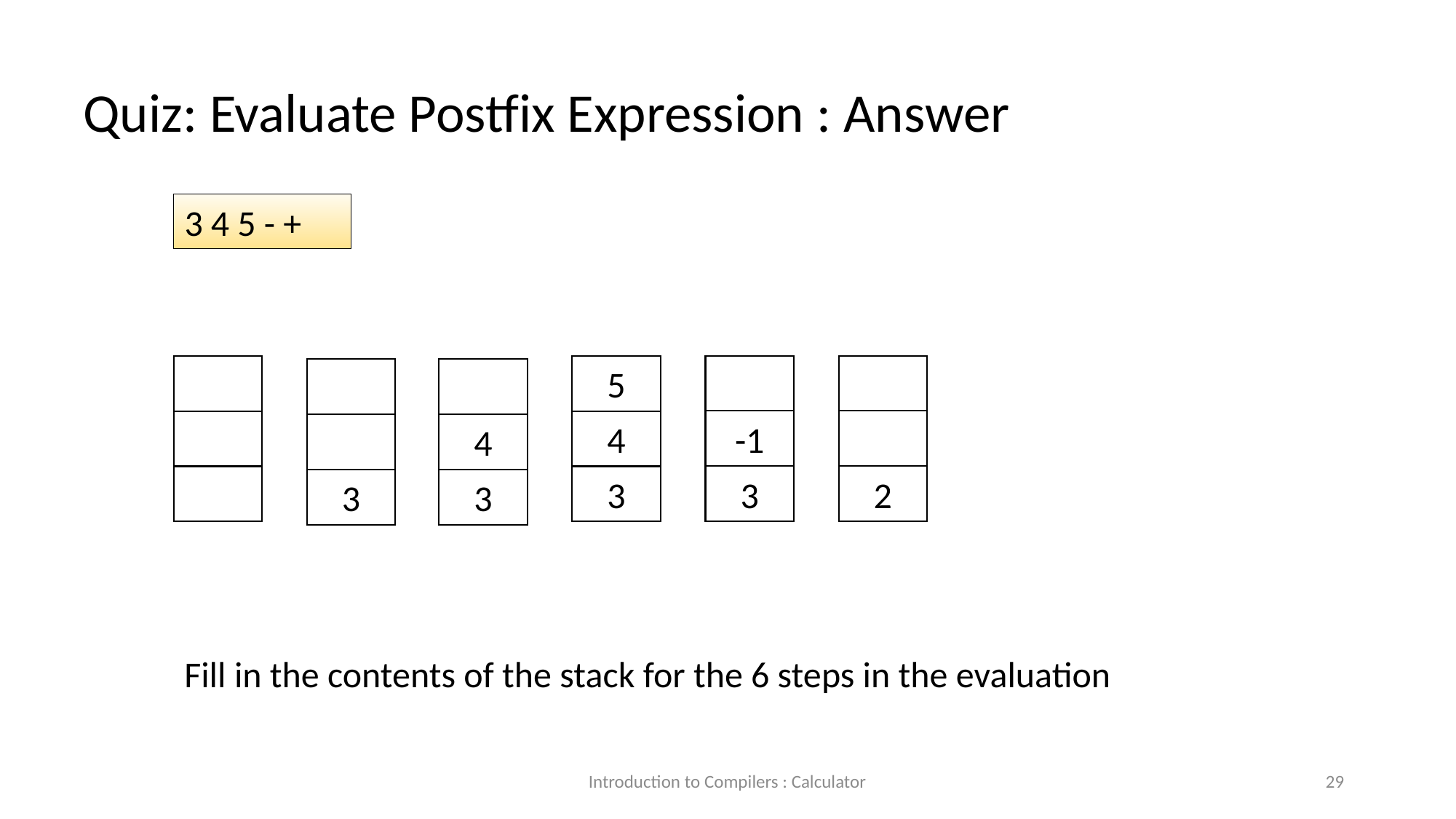

Quiz: Evaluate Postfix Expression : Answer
3 4 5 - +

5

-1

4

4
3
2

3
3
3
Fill in the contents of the stack for the 6 steps in the evaluation
Introduction to Compilers : Calculator
29